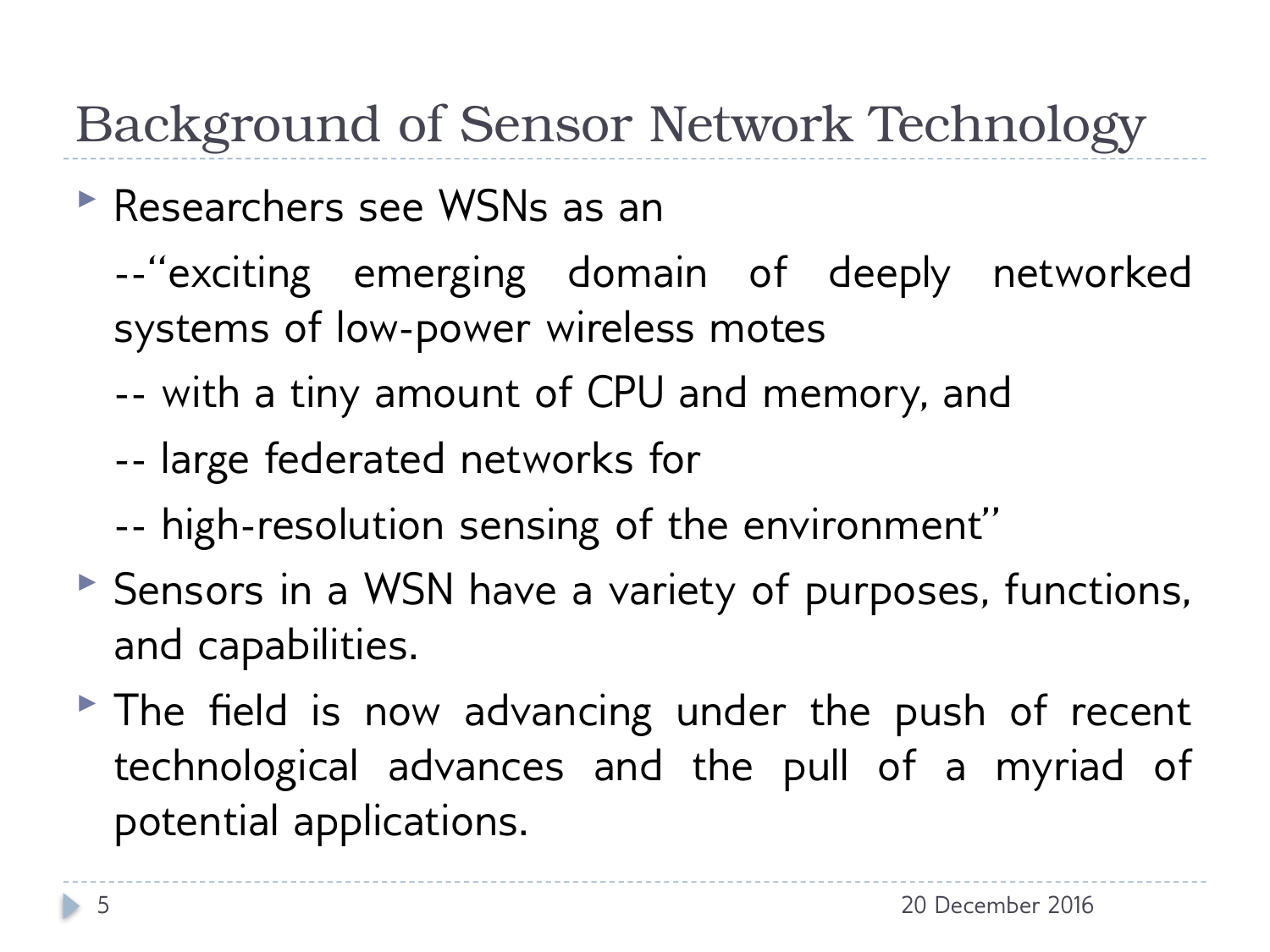

# Background of Sensor Network Technology
Researchers see WSNs as an
	--‘‘exciting emerging domain of deeply networked systems of low-power wireless motes
	-- with a tiny amount of CPU and memory, and
	-- large federated networks for
	-- high-resolution sensing of the environment’’
Sensors in a WSN have a variety of purposes, functions, and capabilities.
The field is now advancing under the push of recent technological advances and the pull of a myriad of potential applications.
5
20 December 2016